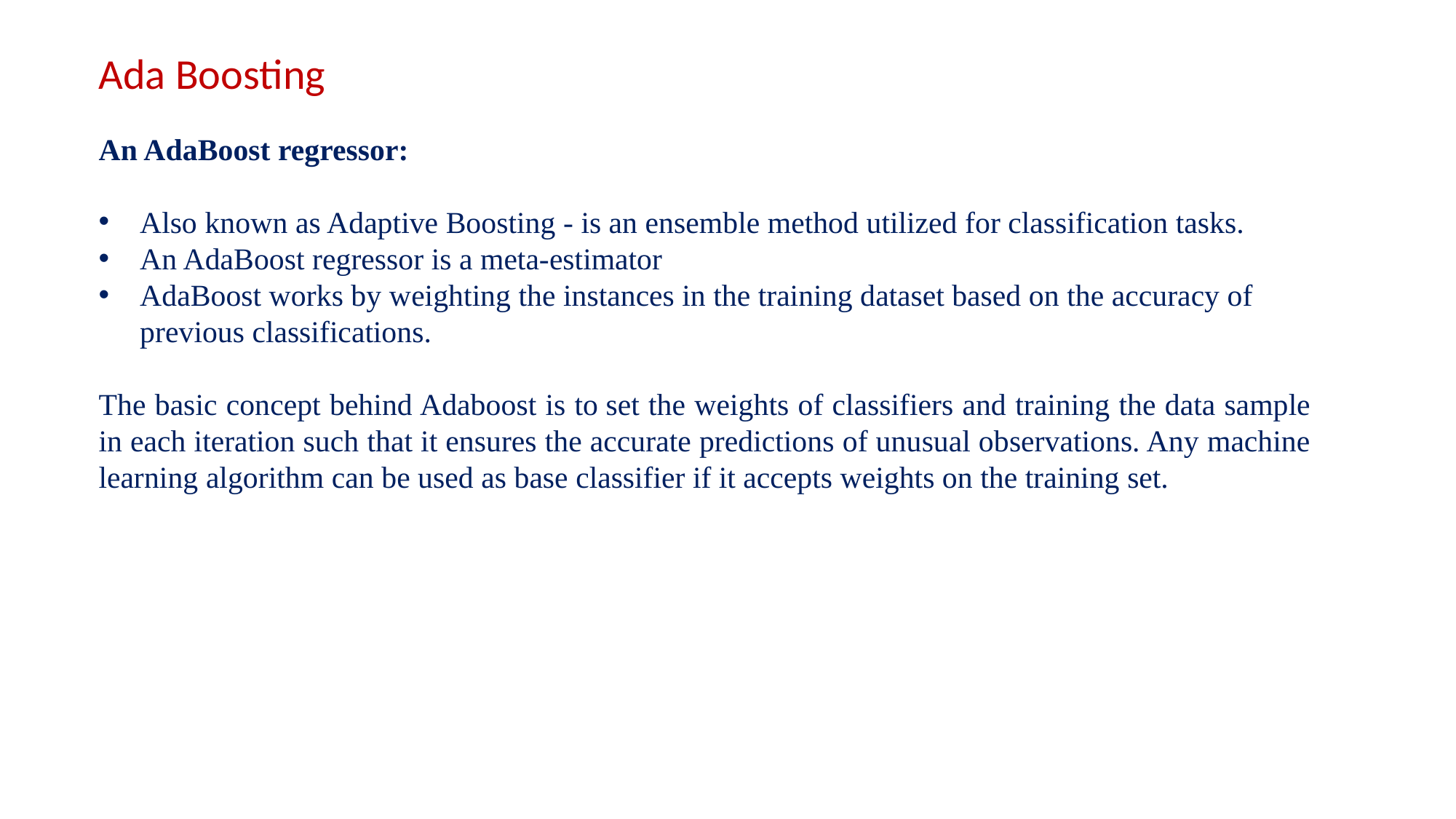

Ada Boosting
An AdaBoost regressor:

Also known as Adaptive Boosting - is an ensemble method utilized for classification tasks.
An AdaBoost regressor is a meta-estimator
AdaBoost works by weighting the instances in the training dataset based on the accuracy of previous classifications.

The basic concept behind Adaboost is to set the weights of classifiers and training the data sample in each iteration such that it ensures the accurate predictions of unusual observations. Any machine learning algorithm can be used as base classifier if it accepts weights on the training set.